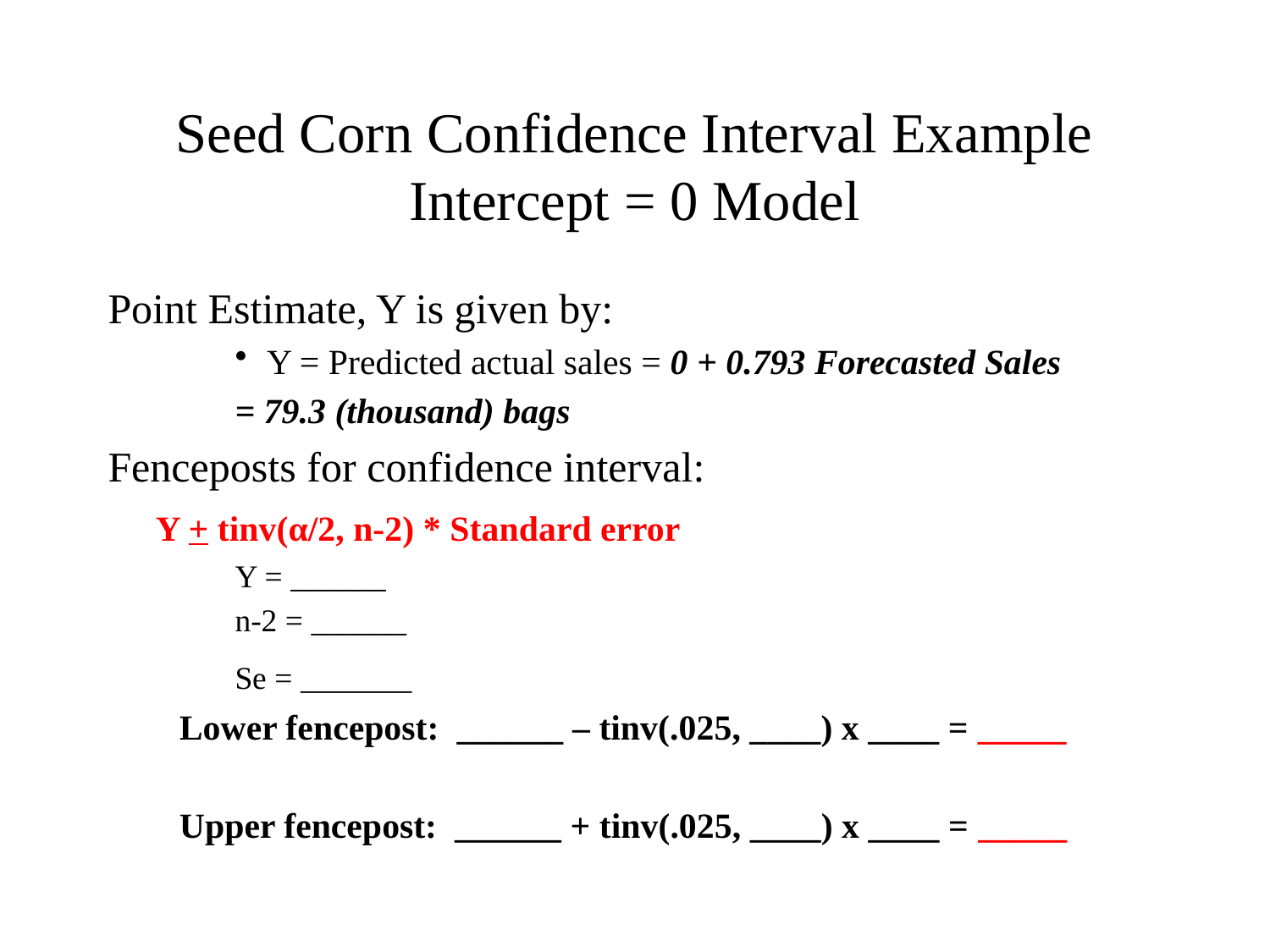

# Seed Corn Confidence Interval Example Intercept = 0 Model
Point Estimate, Y is given by:
Y = Predicted actual sales = 0 + 0.793 Forecasted Sales
= 79.3 (thousand) bags
Fenceposts for confidence interval:
	Y + tinv(α/2, n-2) * Standard error
Y = ______
n-2 = ______
Se = _______
Lower fencepost:  ______ – tinv(.025, ____) x ____ = _____

Upper fencepost:  ______ + tinv(.025, ____) x ____ = _____